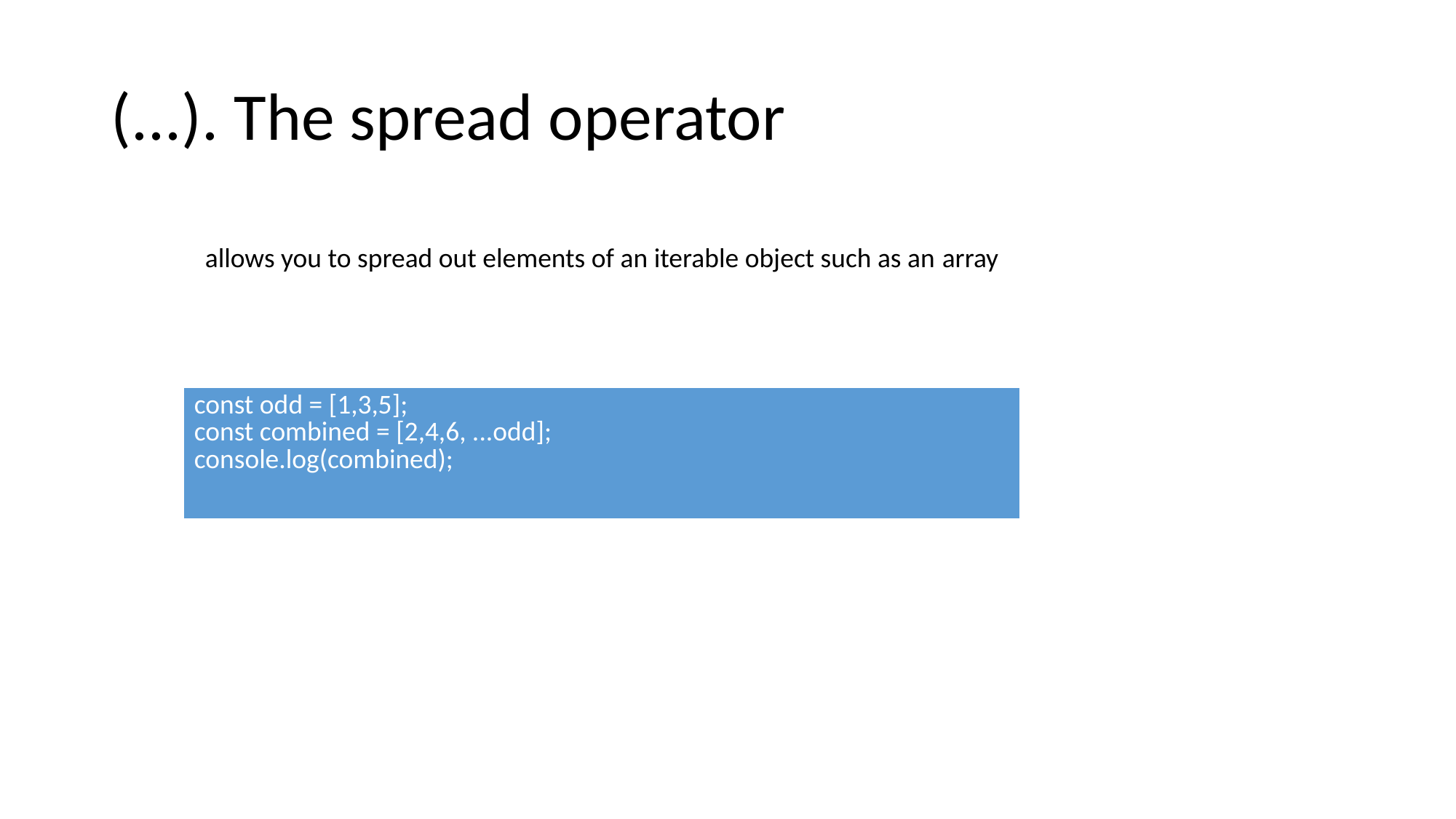

# (...). The spread operator
allows you to spread out elements of an iterable object such as an array
| const odd = [1,3,5]; const combined = [2,4,6, ...odd]; console.log(combined); |
| --- |